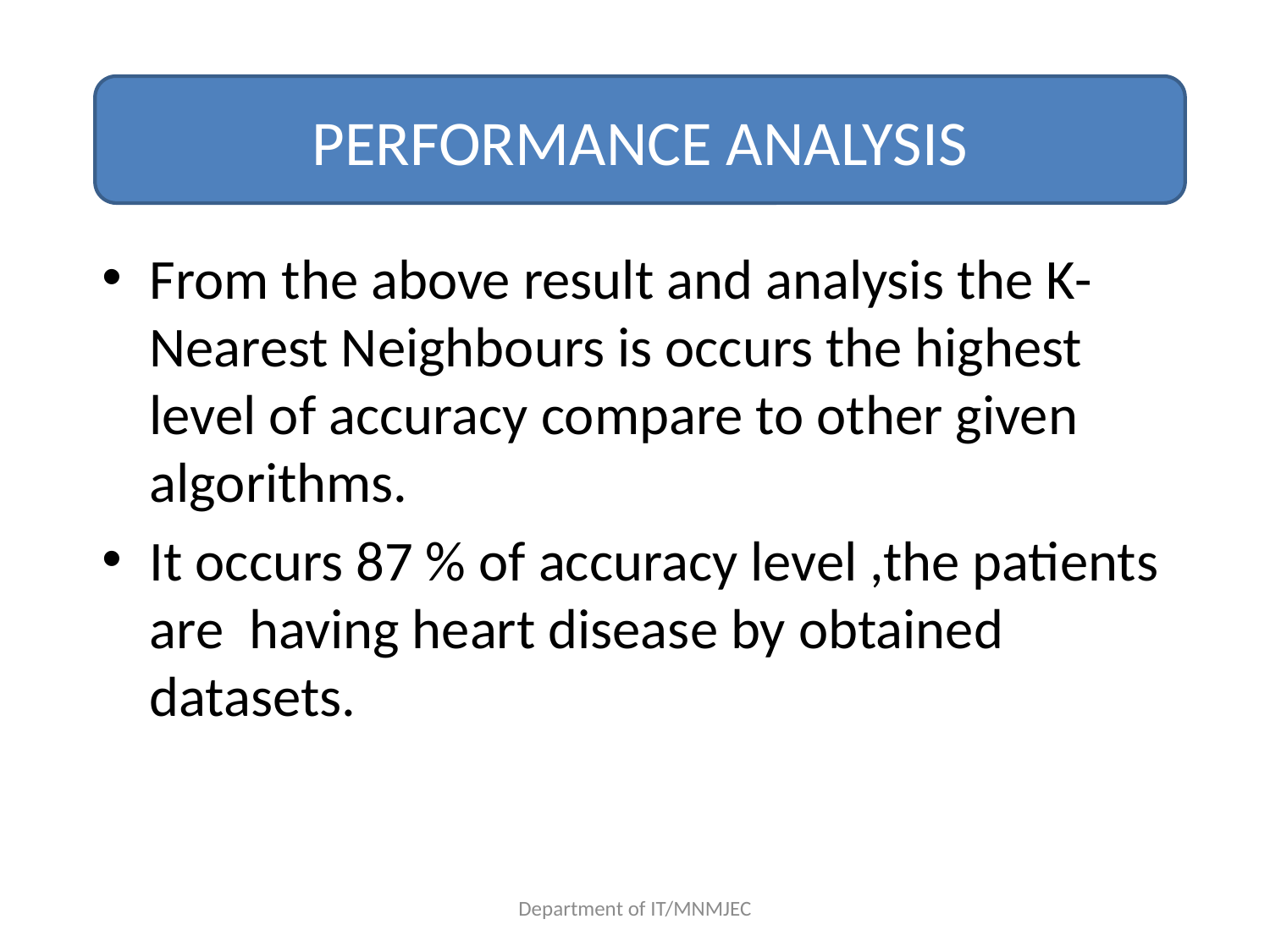

#
PERFORMANCE ANALYSIS
From the above result and analysis the K-Nearest Neighbours is occurs the highest level of accuracy compare to other given algorithms.
It occurs 87 % of accuracy level ,the patients are  having heart disease by obtained datasets.
Department of IT/MNMJEC
31